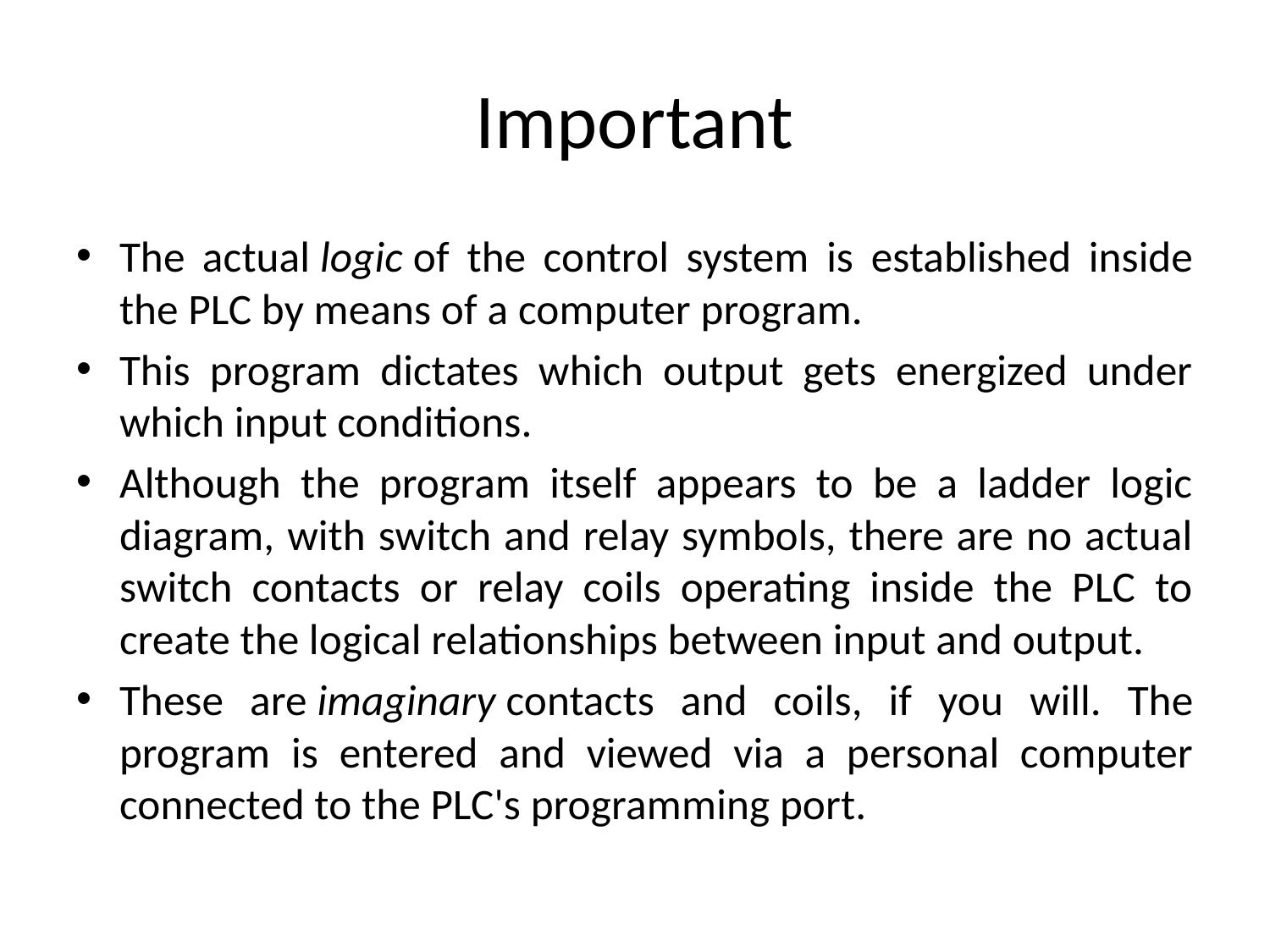

# Important
The actual logic of the control system is established inside the PLC by means of a computer program.
This program dictates which output gets energized under which input conditions.
Although the program itself appears to be a ladder logic diagram, with switch and relay symbols, there are no actual switch contacts or relay coils operating inside the PLC to create the logical relationships between input and output.
These are imaginary contacts and coils, if you will. The program is entered and viewed via a personal computer connected to the PLC's programming port.